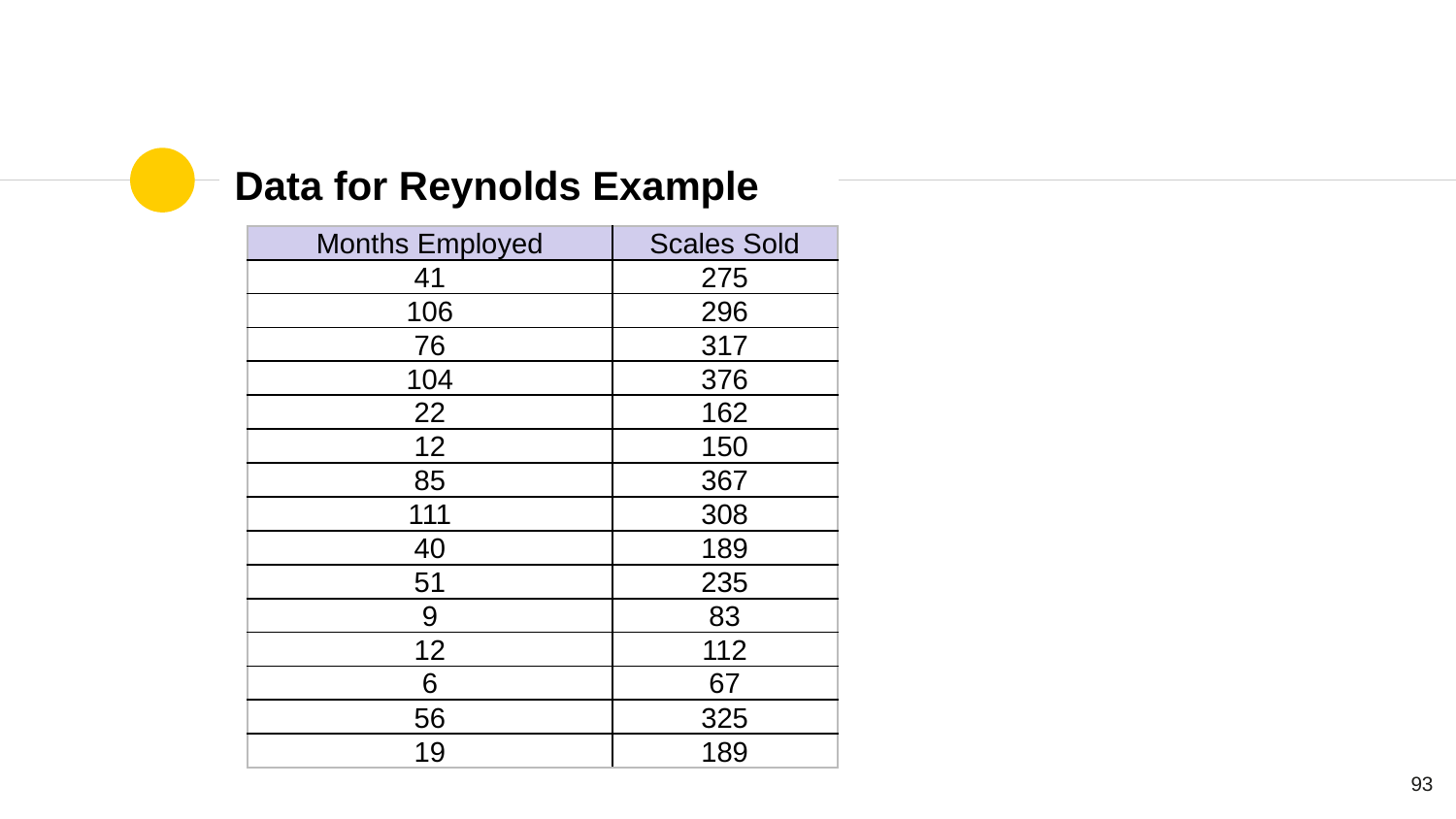

# Data for Reynolds Example
| Months Employed | Scales Sold |
| --- | --- |
| 41 | 275 |
| 106 | 296 |
| 76 | 317 |
| 104 | 376 |
| 22 | 162 |
| 12 | 150 |
| 85 | 367 |
| 111 | 308 |
| 40 | 189 |
| 51 | 235 |
| 9 | 83 |
| 12 | 112 |
| 6 | 67 |
| 56 | 325 |
| 19 | 189 |
93